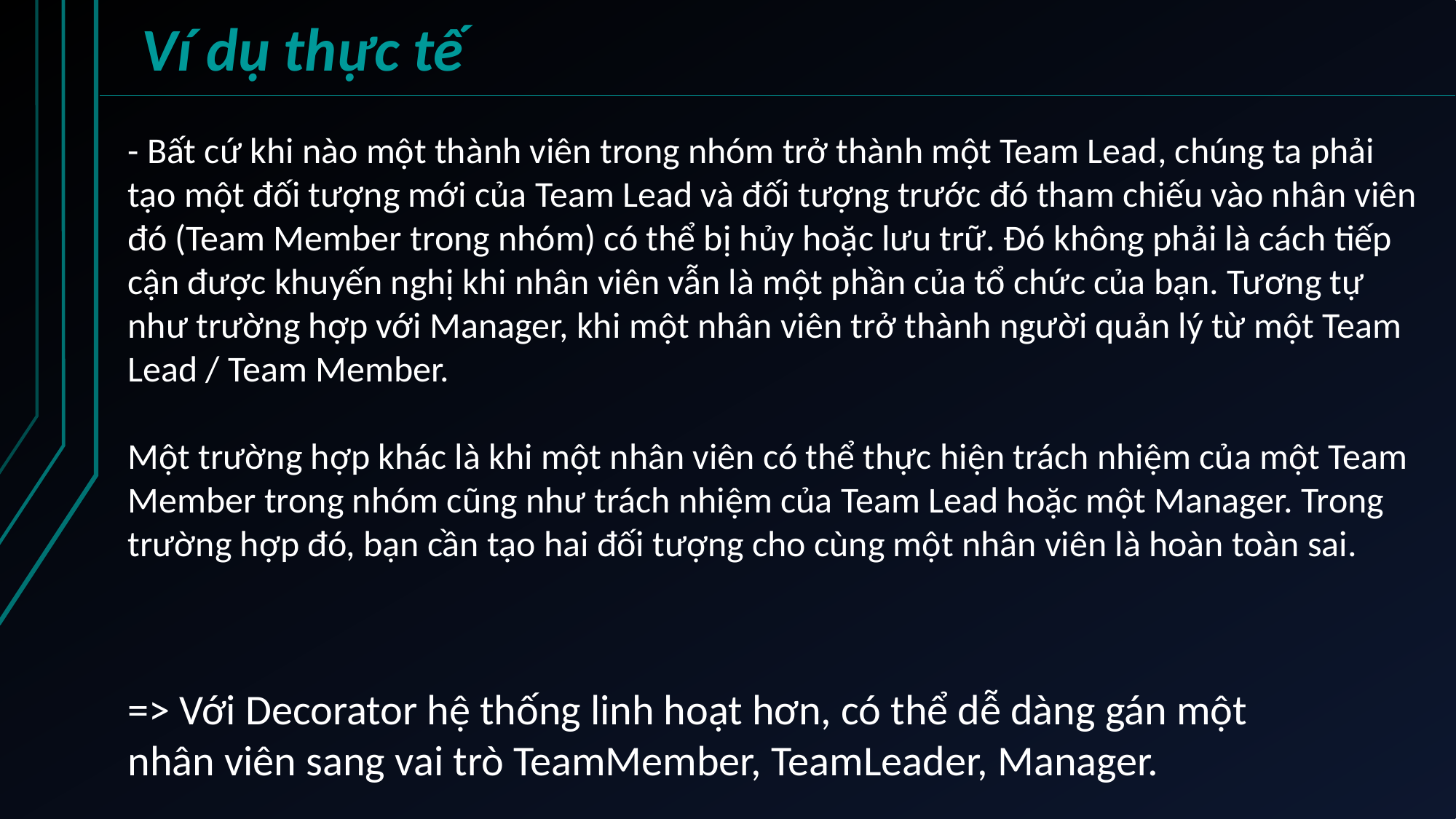

Ví dụ thực tế
- Bất cứ khi nào một thành viên trong nhóm trở thành một Team Lead, chúng ta phải tạo một đối tượng mới của Team Lead và đối tượng trước đó tham chiếu vào nhân viên đó (Team Member trong nhóm) có thể bị hủy hoặc lưu trữ. Đó không phải là cách tiếp cận được khuyến nghị khi nhân viên vẫn là một phần của tổ chức của bạn. Tương tự như trường hợp với Manager, khi một nhân viên trở thành người quản lý từ một Team Lead / Team Member.

Một trường hợp khác là khi một nhân viên có thể thực hiện trách nhiệm của một Team Member trong nhóm cũng như trách nhiệm của Team Lead hoặc một Manager. Trong trường hợp đó, bạn cần tạo hai đối tượng cho cùng một nhân viên là hoàn toàn sai.

=> Với Decorator hệ thống linh hoạt hơn, có thể dễ dàng gán một nhân viên sang vai trò TeamMember, TeamLeader, Manager.